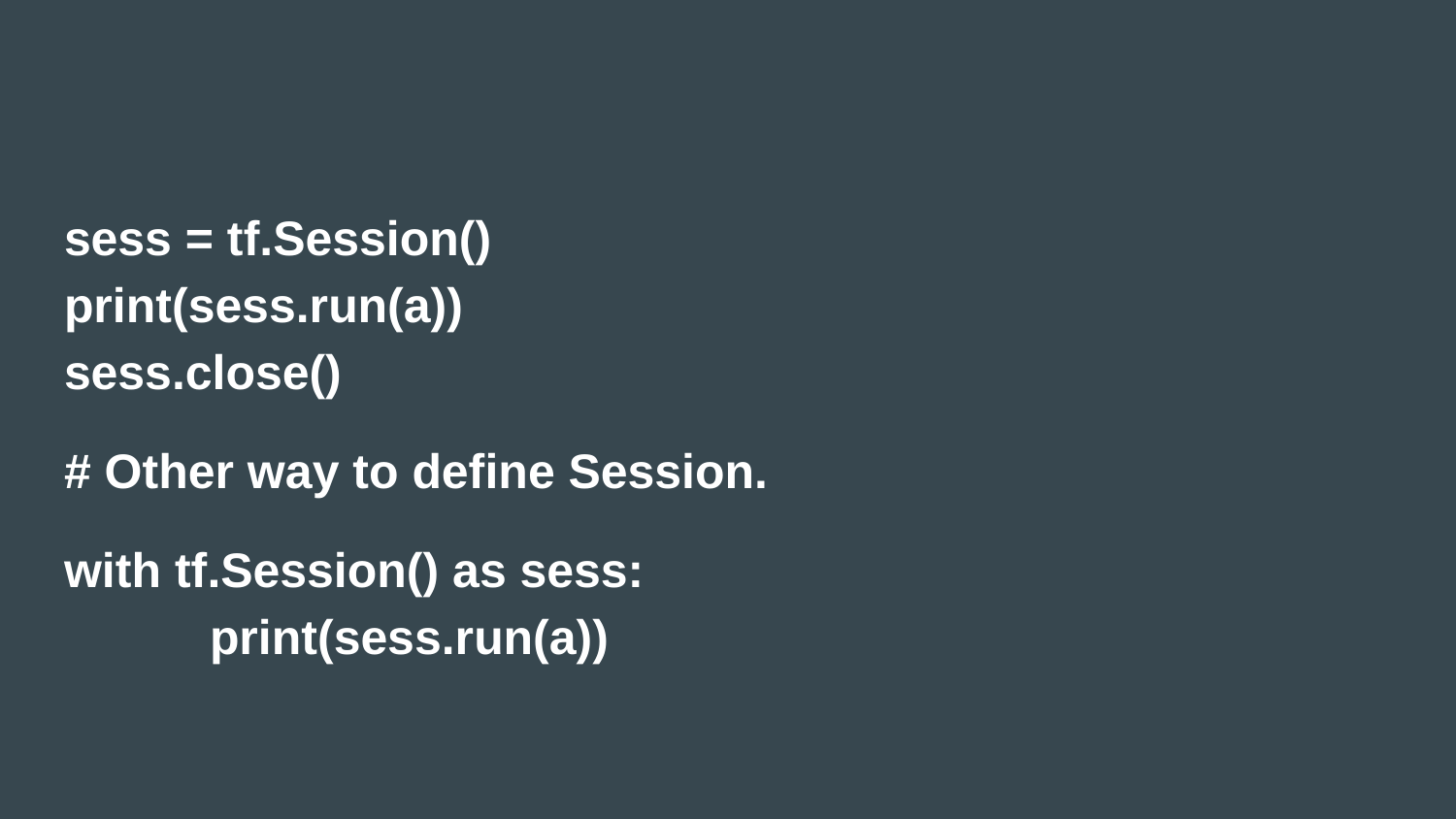

sess = tf.Session()
print(sess.run(a))
sess.close()
# Other way to define Session.
with tf.Session() as sess:
	print(sess.run(a))